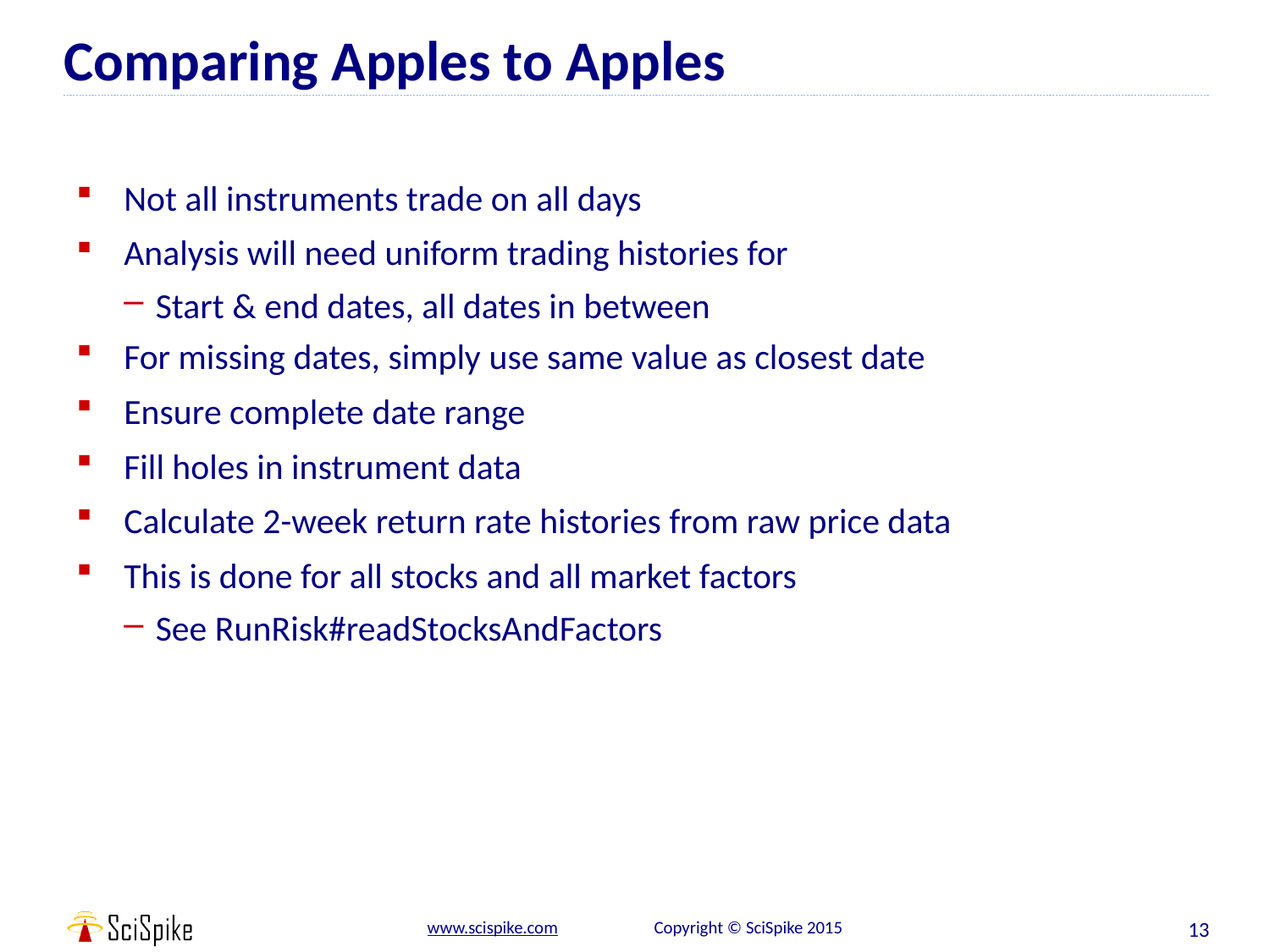

# Comparing Apples to Apples
Not all instruments trade on all days
Analysis will need uniform trading histories for
Start & end dates, all dates in between
For missing dates, simply use same value as closest date
Ensure complete date range
Fill holes in instrument data
Calculate 2-week return rate histories from raw price data
This is done for all stocks and all market factors
See RunRisk#readStocksAndFactors

13